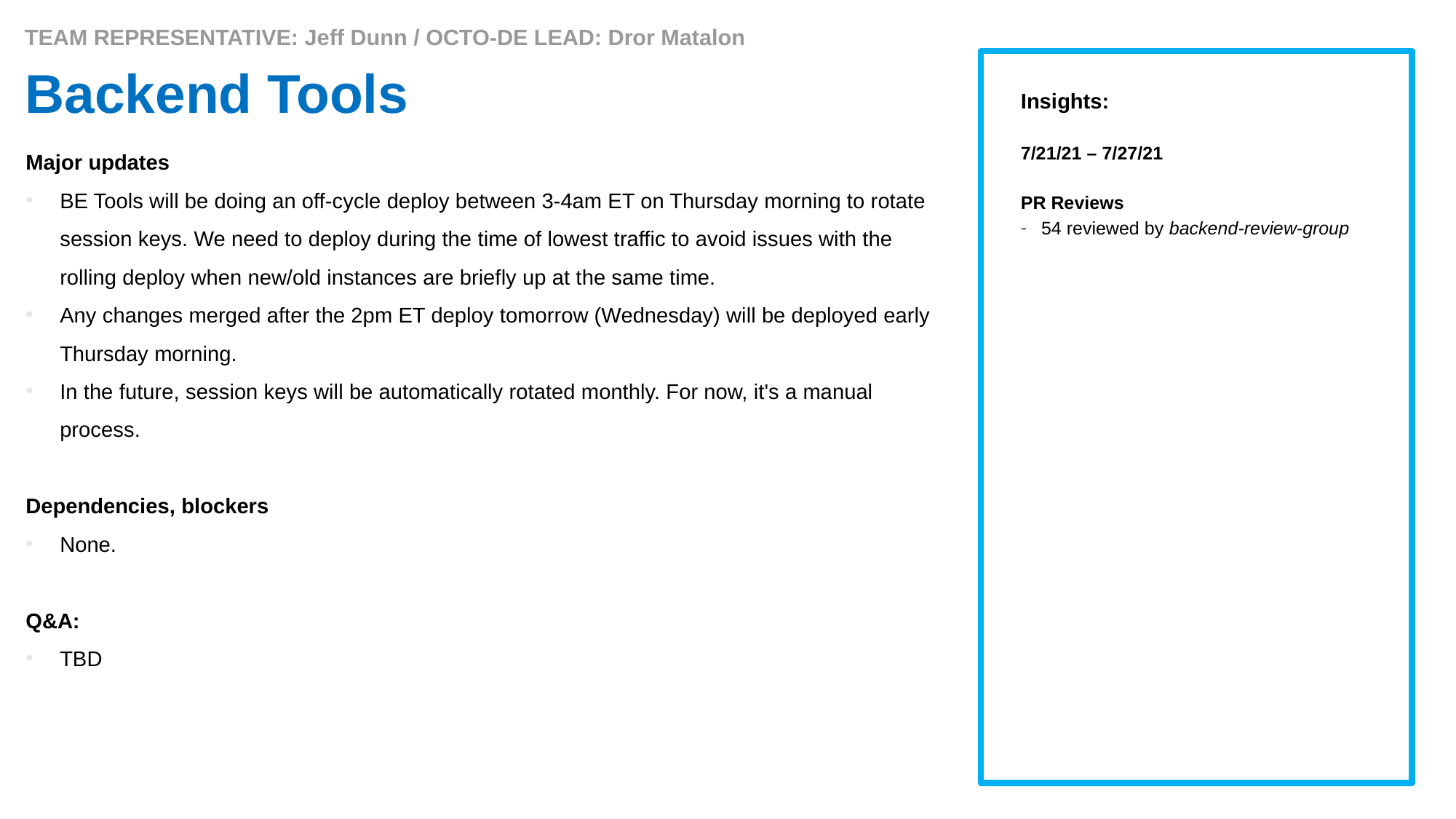

TEAM REPRESENTATIVE: Jeff Dunn / OCTO-DE LEAD: Dror Matalon
# Backend Tools
Insights:

7/21/21 – 7/27/21

PR Reviews
54 reviewed by backend-review-group
Major updates
BE Tools will be doing an off-cycle deploy between 3-4am ET on Thursday morning to rotate session keys. We need to deploy during the time of lowest traffic to avoid issues with the rolling deploy when new/old instances are briefly up at the same time.
Any changes merged after the 2pm ET deploy tomorrow (Wednesday) will be deployed early Thursday morning.
In the future, session keys will be automatically rotated monthly. For now, it's a manual process.

Dependencies, blockers
None.

Q&A:
TBD